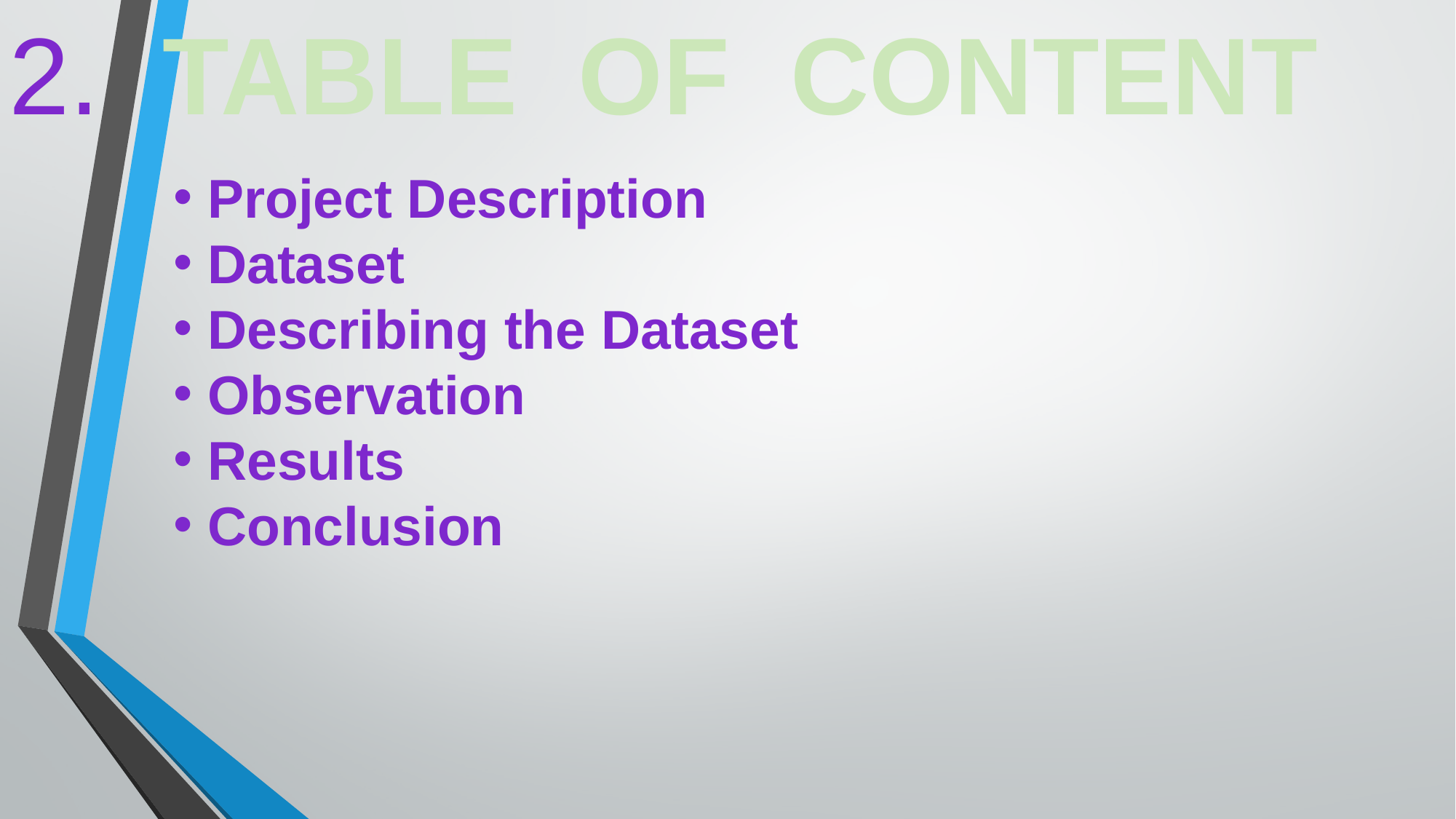

2.
TABLE  OF  CONTENT
Project Description
Dataset
Describing the Dataset
Observation
Results
Conclusion